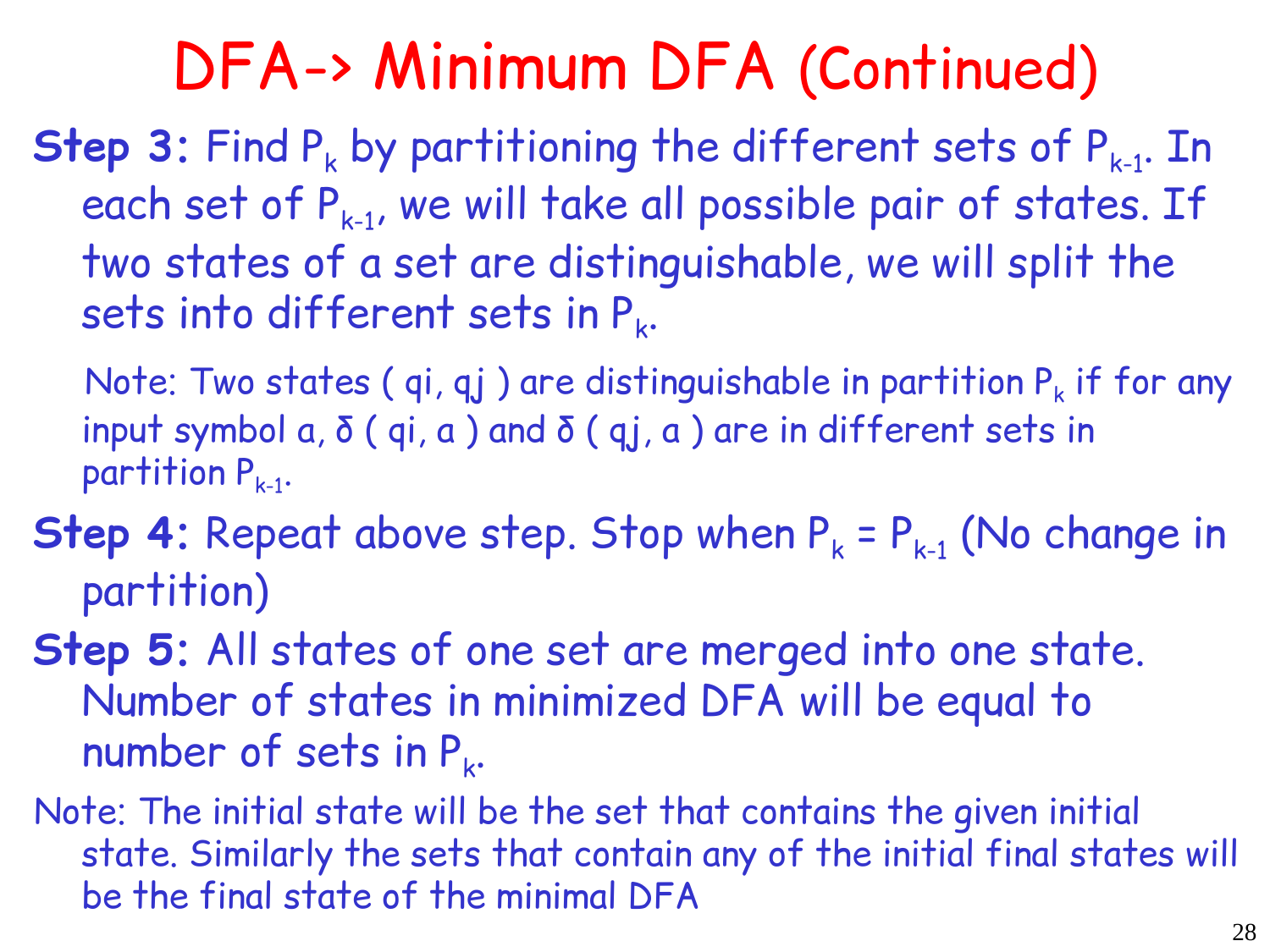

# DFA-> Minimum DFA (Continued)
Step 3: Find Pk by partitioning the different sets of Pk-1. In each set of Pk-1, we will take all possible pair of states. If two states of a set are distinguishable, we will split the sets into different sets in Pk.
    Note: Two states ( qi, qj ) are distinguishable in partition Pk if for any input symbol a, δ ( qi, a ) and δ ( qj, a ) are in different sets in partition Pk-1.
Step 4: Repeat above step. Stop when Pk = Pk-1 (No change in partition)
Step 5: All states of one set are merged into one state. Number of states in minimized DFA will be equal to number of sets in Pk.
Note: The initial state will be the set that contains the given initial state. Similarly the sets that contain any of the initial final states will be the final state of the minimal DFA

28